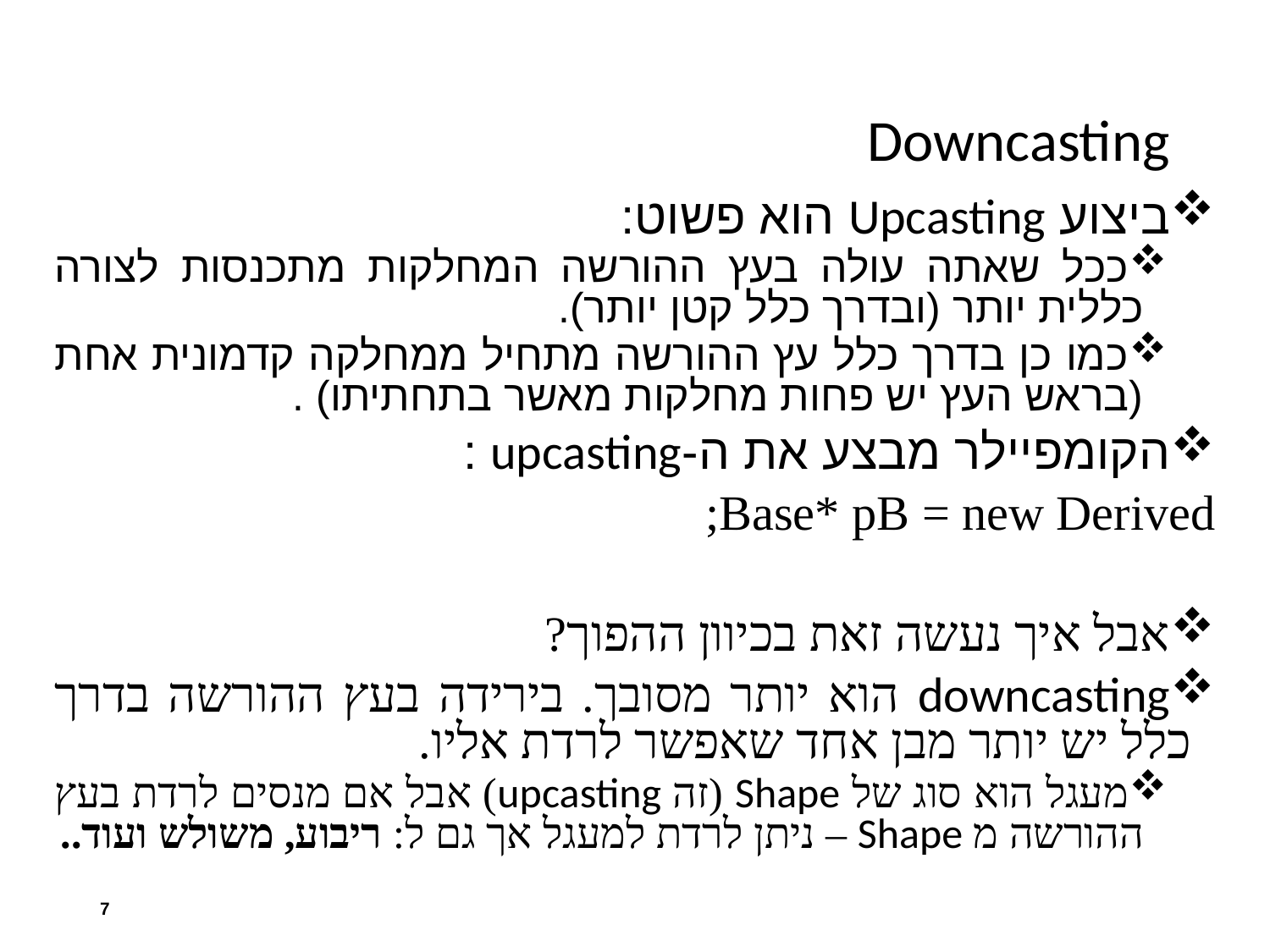

# Downcasting
ביצוע Upcasting הוא פשוט:
ככל שאתה עולה בעץ ההורשה המחלקות מתכנסות לצורה כללית יותר (ובדרך כלל קטן יותר).
כמו כן בדרך כלל עץ ההורשה מתחיל ממחלקה קדמונית אחת (בראש העץ יש פחות מחלקות מאשר בתחתיתו) .
הקומפיילר מבצע את ה-upcasting :
Base* pB = new Derived;

אבל איך נעשה זאת בכיוון ההפוך?
downcasting הוא יותר מסובך. בירידה בעץ ההורשה בדרך כלל יש יותר מבן אחד שאפשר לרדת אליו.
מעגל הוא סוג של Shape (זה upcasting) אבל אם מנסים לרדת בעץ ההורשה מ Shape – ניתן לרדת למעגל אך גם ל: ריבוע, משולש ועוד..
7